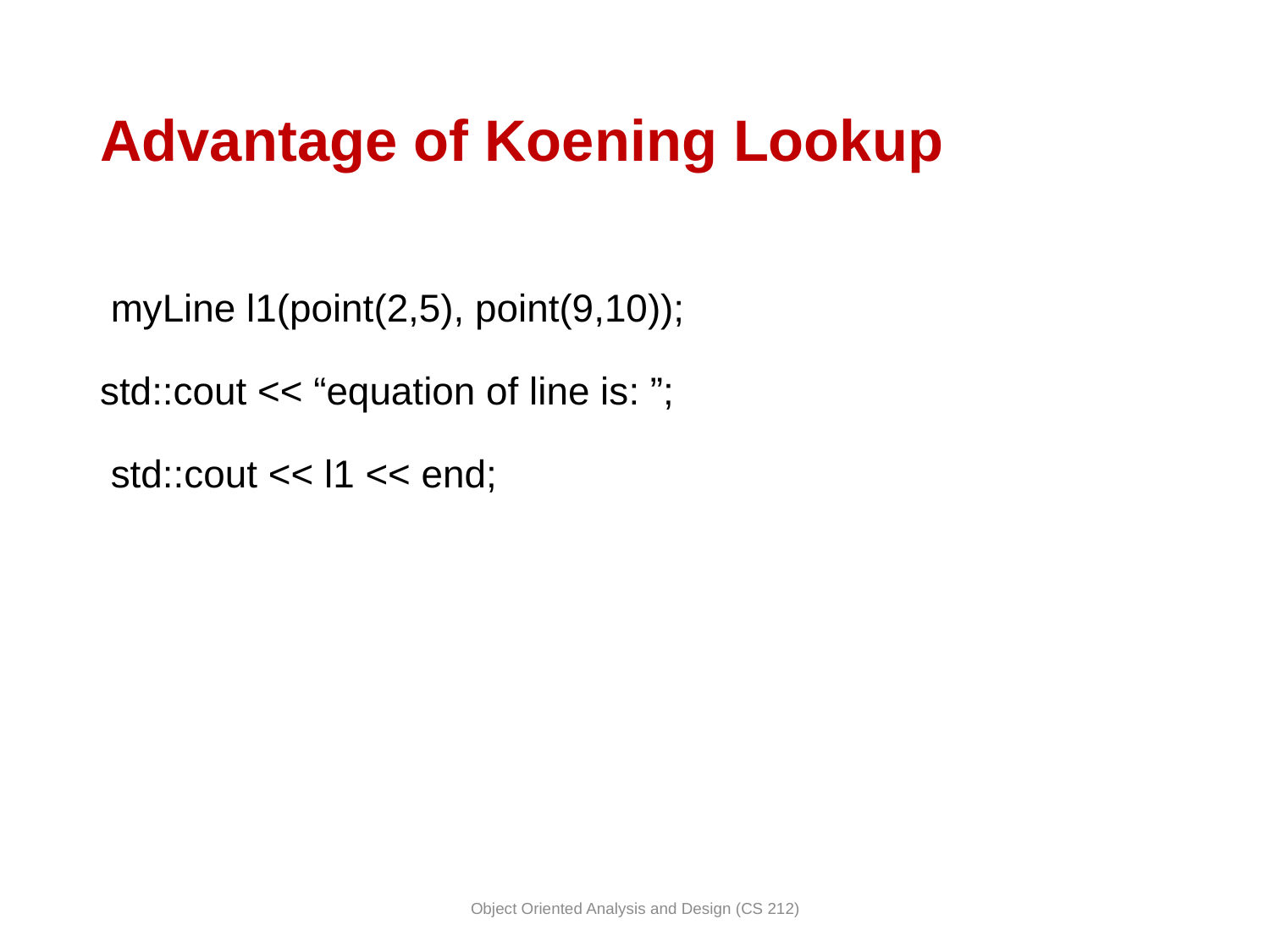

# Advantage of Koening Lookup
 myLine l1(point(2,5), point(9,10));
std::cout << “equation of line is: ”;
 std::cout << l1 << end;
Object Oriented Analysis and Design (CS 212)